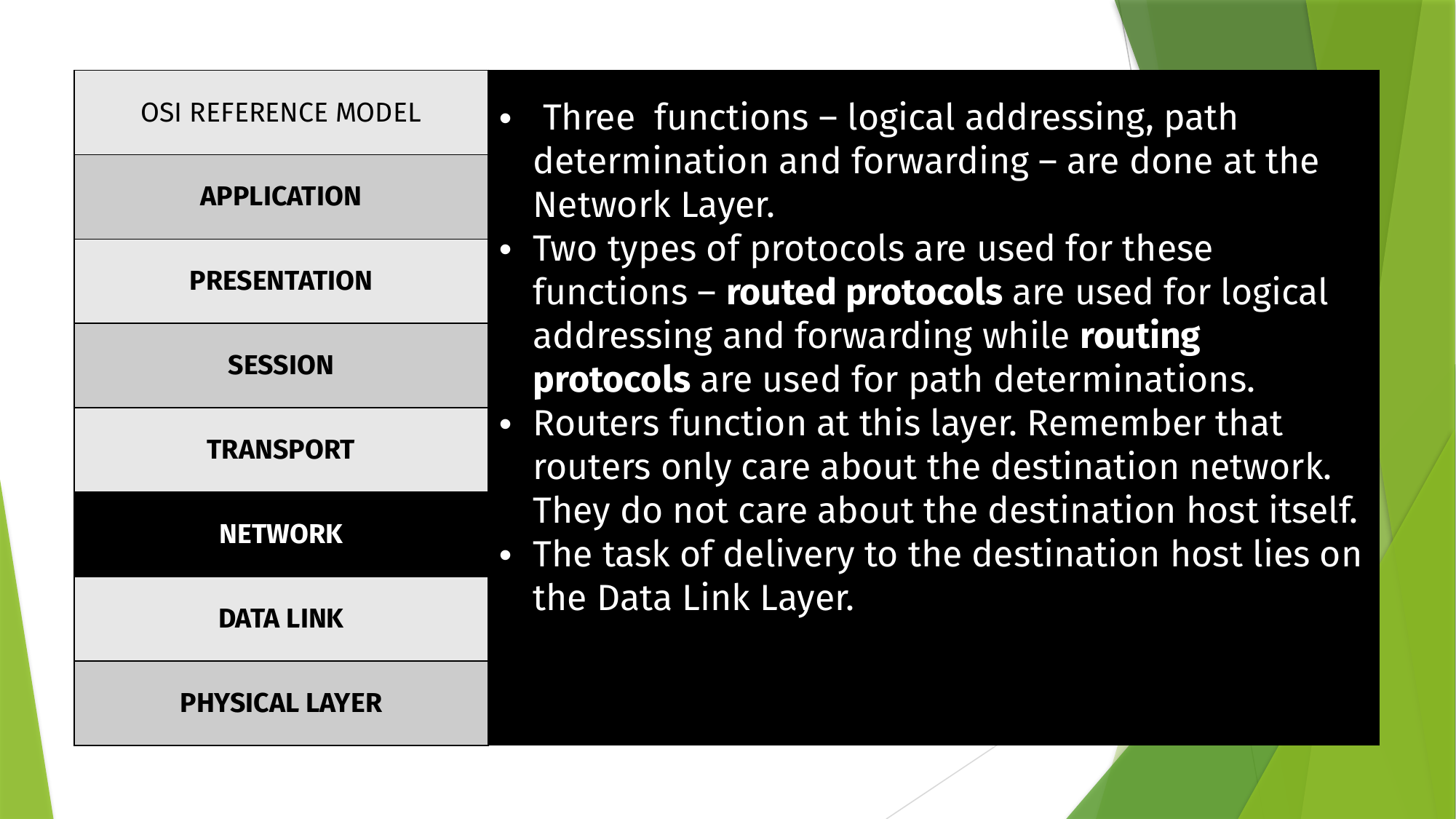

| OSI REFERENCE MODEL |
| --- |
| APPLICATION |
| PRESENTATION |
| SESSION |
| TRANSPORT |
| NETWORK |
| DATA LINK |
| PHYSICAL LAYER |
| Three functions – logical addressing, path determination and forwarding – are done at the Network Layer. Two types of protocols are used for these functions – routed protocols are used for logical addressing and forwarding while routing protocols are used for path determinations. Routers function at this layer. Remember that routers only care about the destination network. They do not care about the destination host itself. The task of delivery to the destination host lies on the Data Link Layer. |
| --- |